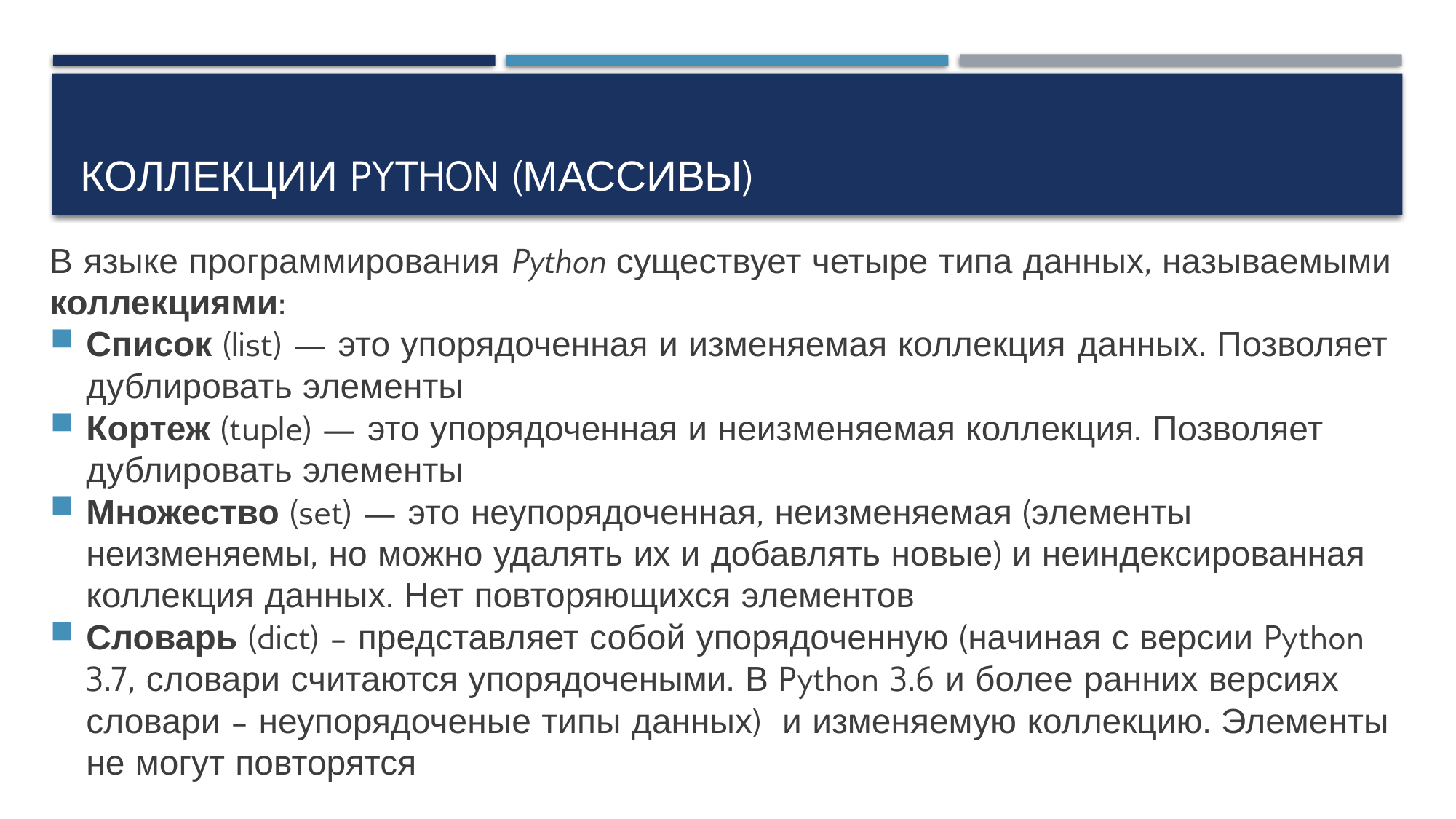

# Коллекции Python (массивы)
В языке программирования Python существует четыре типа данных, называемыми коллекциями:
Список (list) — это упорядоченная и изменяемая коллекция данных. Позволяет дублировать элементы
Кортеж (tuple) — это упорядоченная и неизменяемая коллекция. Позволяет дублировать элементы
Множество (set) — это неупорядоченная, неизменяемая (элементы неизменяемы, но можно удалять их и добавлять новые) и неиндексированная коллекция данных. Нет повторяющихся элементов
Словарь (dict) – представляет собой упорядоченную (начиная с версии Python 3.7, словари считаются упорядочеными. В Python 3.6 и более ранних версиях словари – неупорядоченые типы данных)  и изменяемую коллекцию. Элементы не могут повторятся